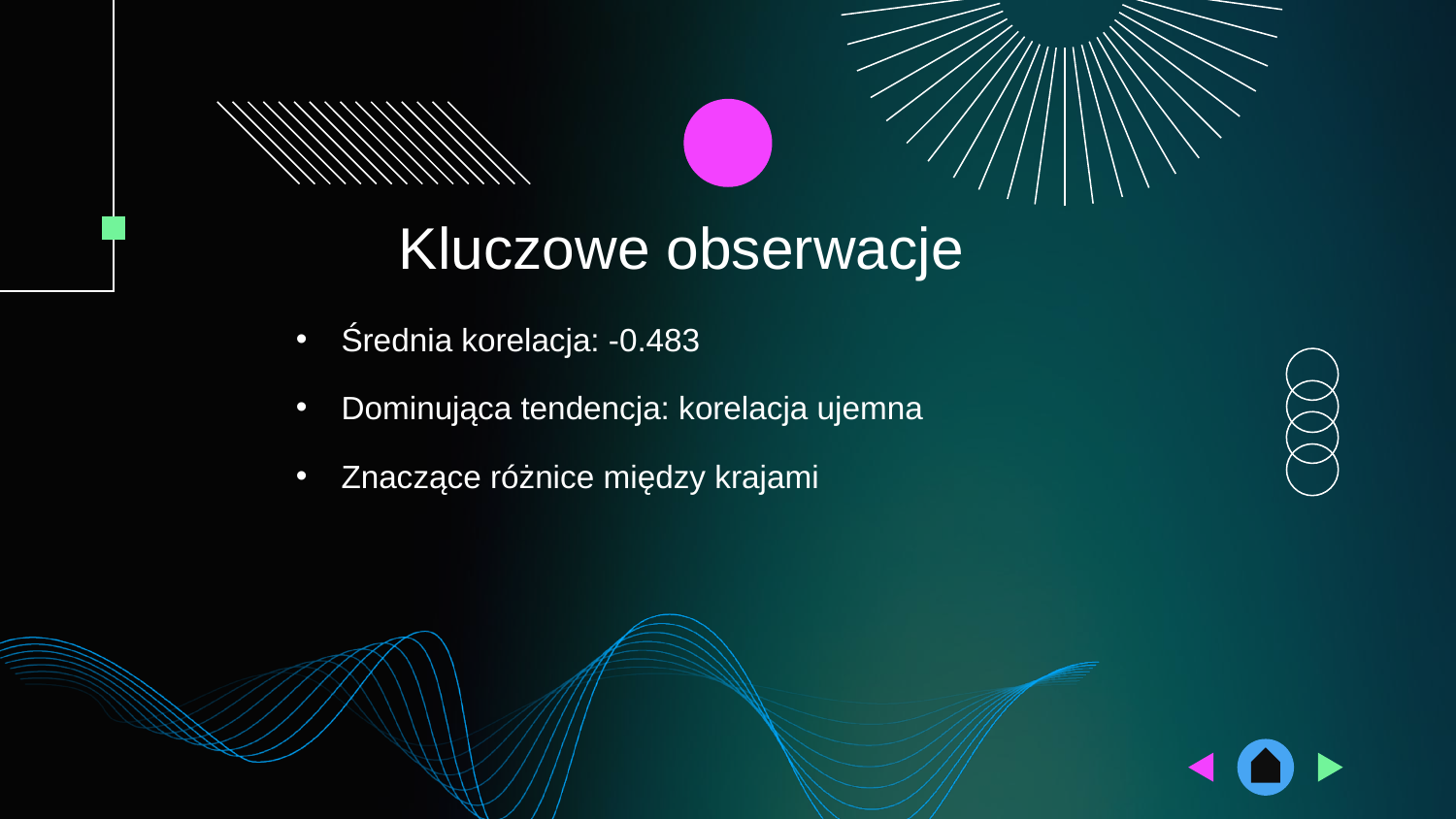

# Kluczowe obserwacje
Średnia korelacja: -0.483
Dominująca tendencja: korelacja ujemna
Znaczące różnice między krajami